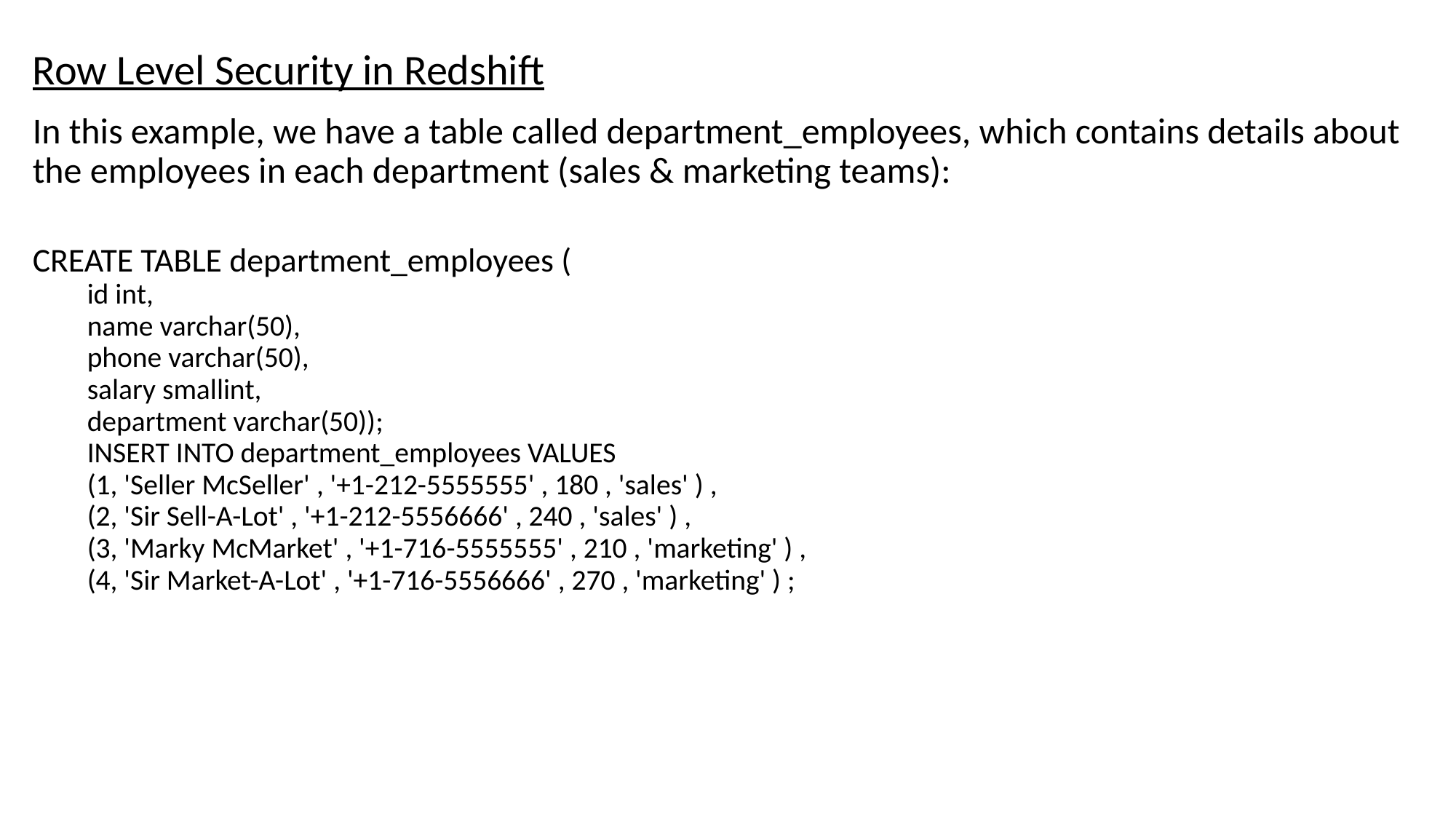

# Row Level Security in Redshift
In this example, we have a table called department_employees, which contains details about the employees in each department (sales & marketing teams):

CREATE TABLE department_employees (
id int,
name varchar(50),
phone varchar(50),
salary smallint,
department varchar(50));
INSERT INTO department_employees VALUES
(1, 'Seller McSeller' , '+1-212-5555555' , 180 , 'sales' ) ,
(2, 'Sir Sell-A-Lot' , '+1-212-5556666' , 240 , 'sales' ) ,
(3, 'Marky McMarket' , '+1-716-5555555' , 210 , 'marketing' ) ,
(4, 'Sir Market-A-Lot' , '+1-716-5556666' , 270 , 'marketing' ) ;